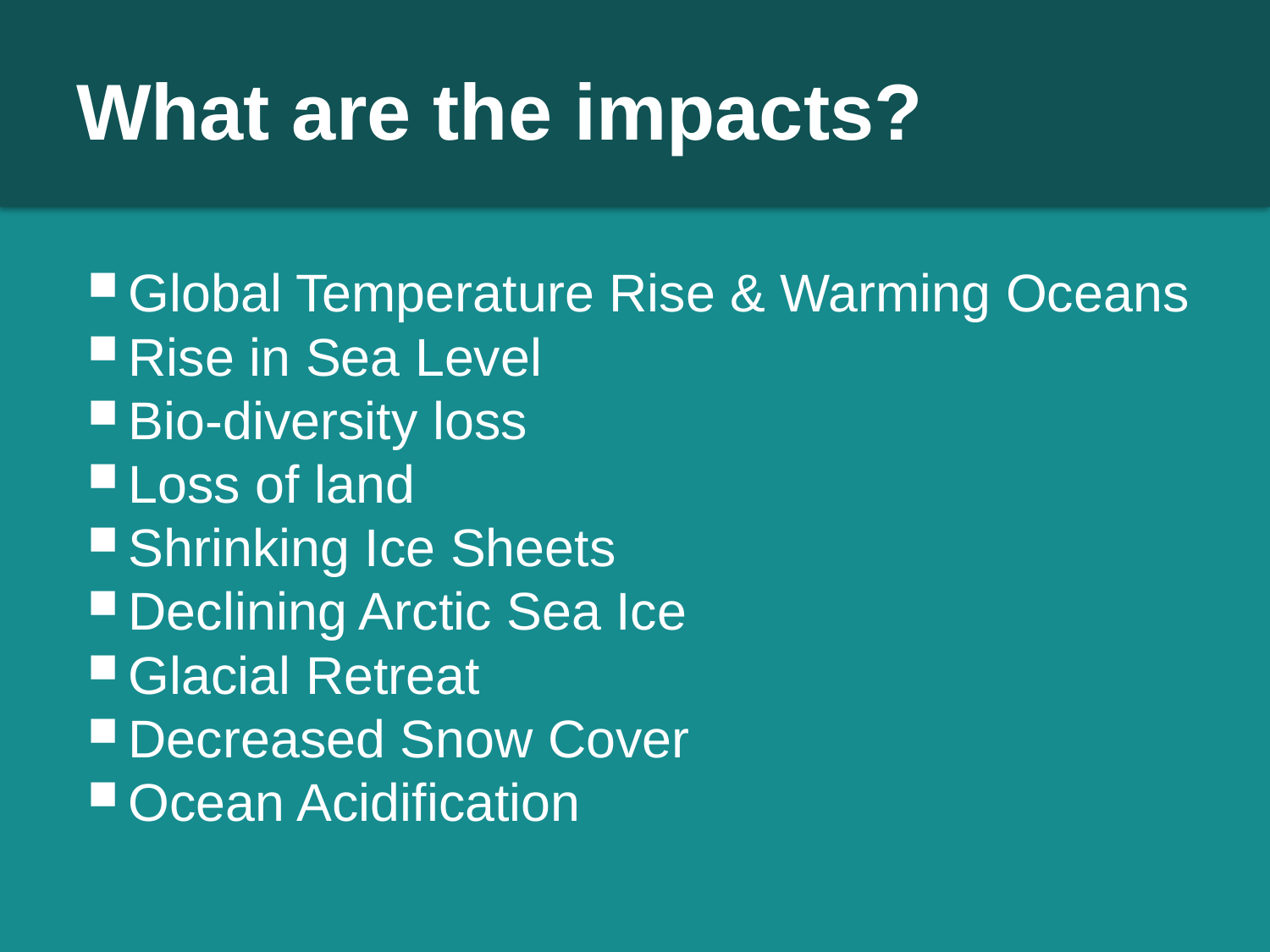

# What are the impacts?
Global Temperature Rise & Warming Oceans
Rise in Sea Level
Bio-diversity loss
Loss of land
Shrinking Ice Sheets
Declining Arctic Sea Ice
Glacial Retreat
Decreased Snow Cover
Ocean Acidification